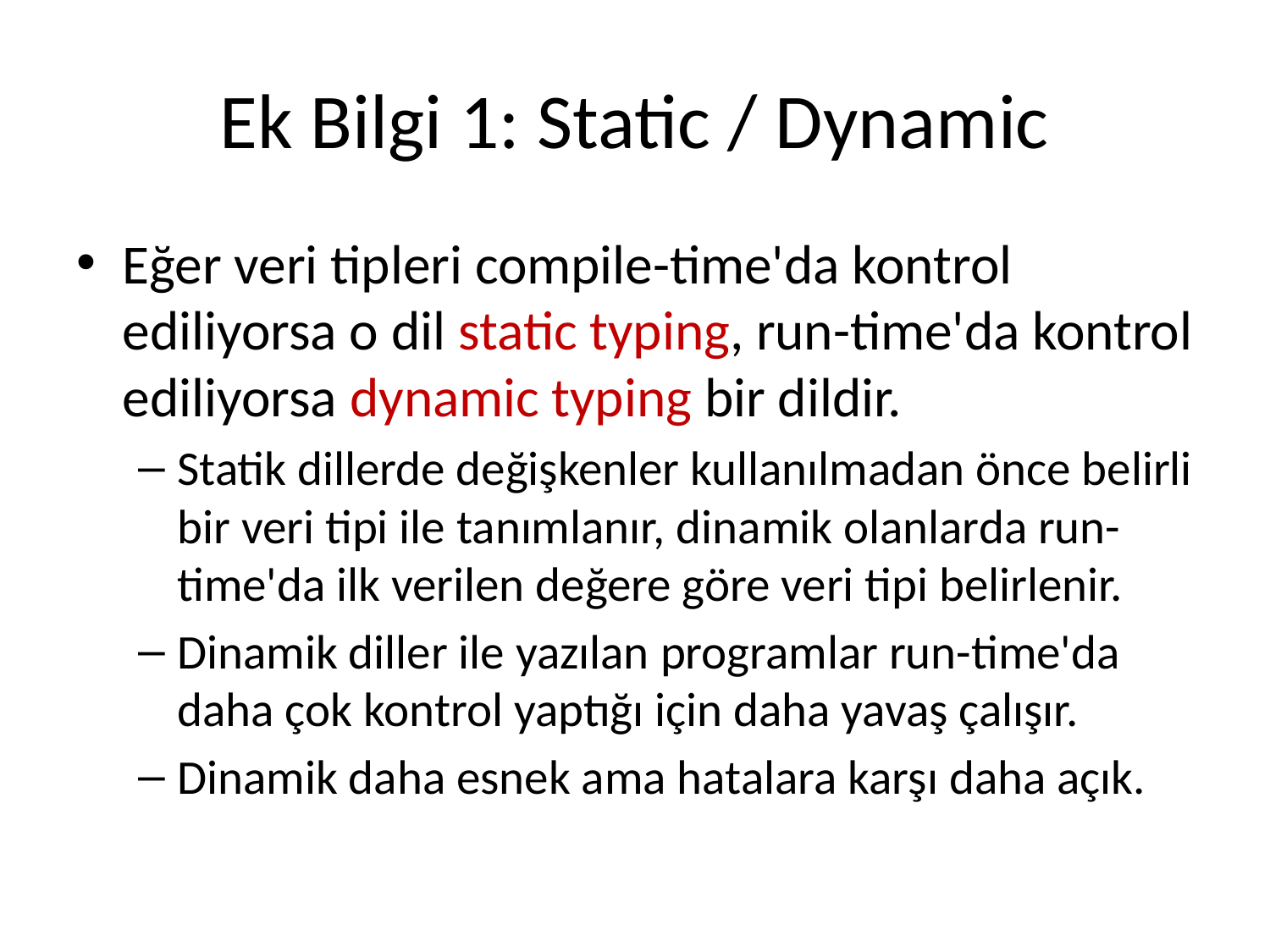

# Ek Bilgi 1: Static / Dynamic
Eğer veri tipleri compile-time'da kontrol ediliyorsa o dil static typing, run-time'da kontrol ediliyorsa dynamic typing bir dildir.
Statik dillerde değişkenler kullanılmadan önce belirli bir veri tipi ile tanımlanır, dinamik olanlarda run-time'da ilk verilen değere göre veri tipi belirlenir.
Dinamik diller ile yazılan programlar run-time'da daha çok kontrol yaptığı için daha yavaş çalışır.
Dinamik daha esnek ama hatalara karşı daha açık.